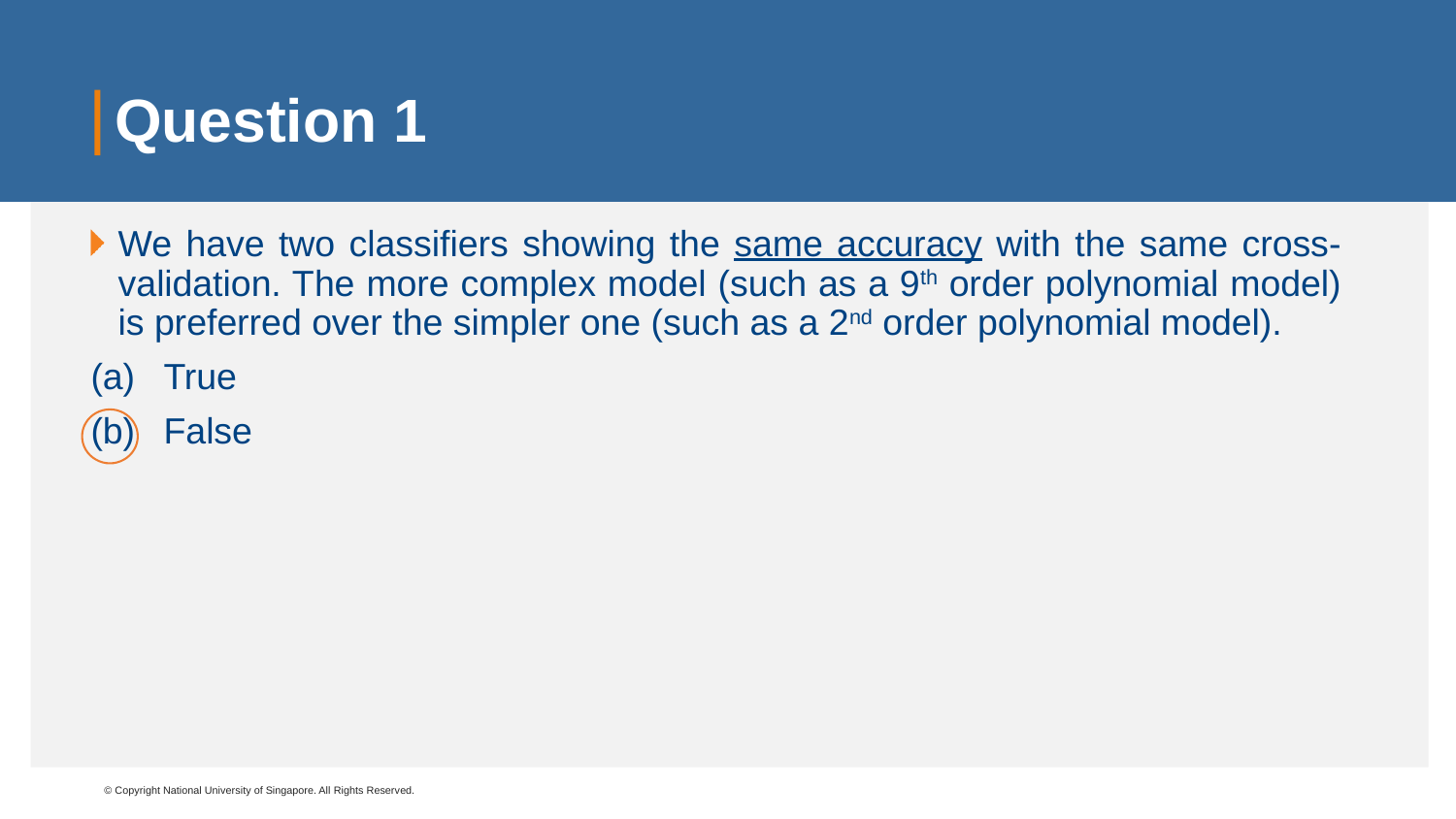

# Question 1

We have two classifiers showing the same accuracy with the same cross-validation. The more complex model (such as a 9th order polynomial model) is preferred over the simpler one (such as a 2nd order polynomial model).
True
False